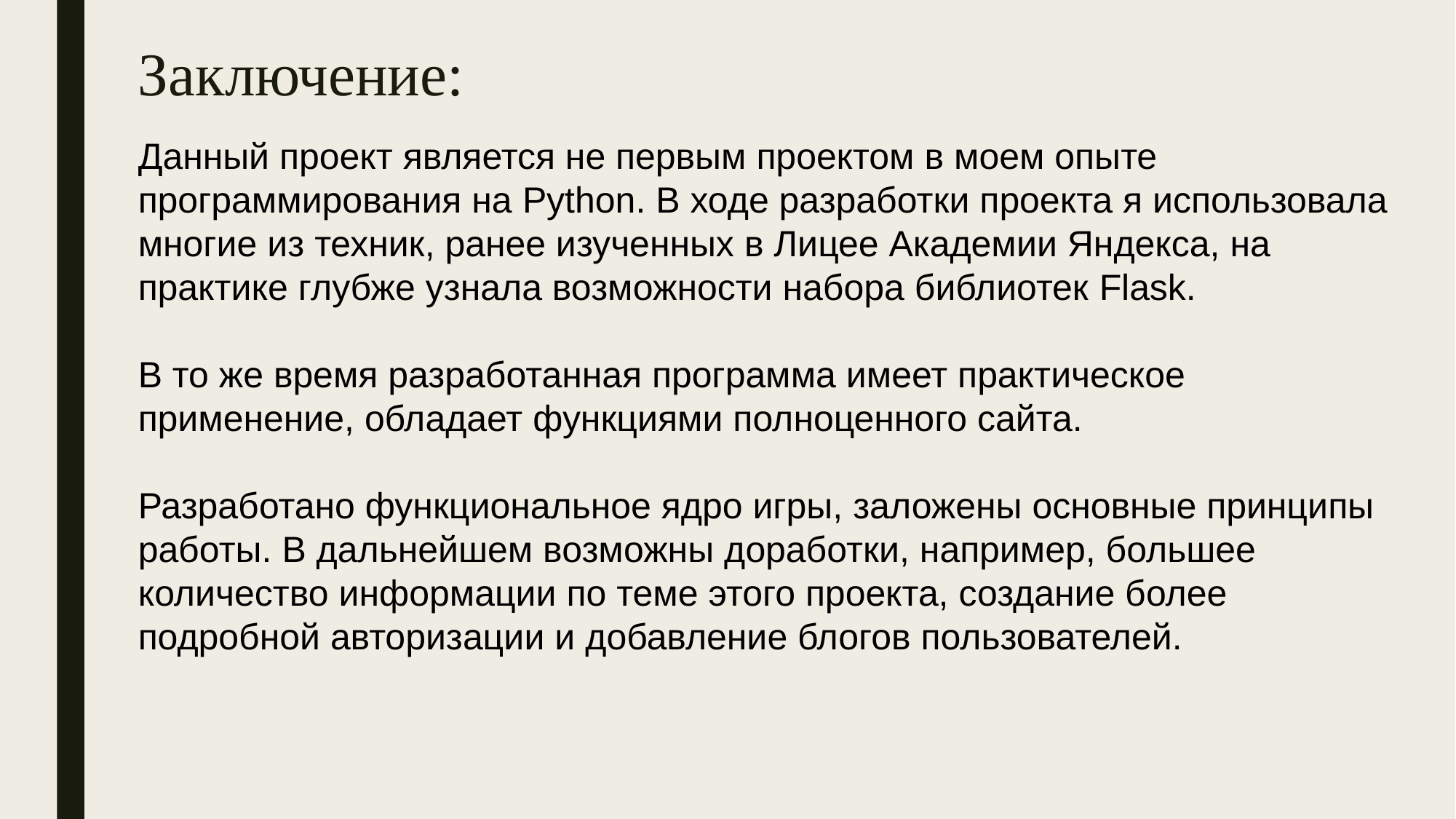

# Заключение:
Данный проект является не первым проектом в моем опыте программирования на Python. В ходе разработки проекта я использовала многие из техник, ранее изученных в Лицее Академии Яндекса, на практике глубже узнала возможности набора библиотек Flask.

В то же время разработанная программа имеет практическое применение, обладает функциями полноценного сайта.

Разработано функциональное ядро игры, заложены основные принципы работы. В дальнейшем возможны доработки, например, большее количество информации по теме этого проекта, создание более подробной авторизации и добавление блогов пользователей.